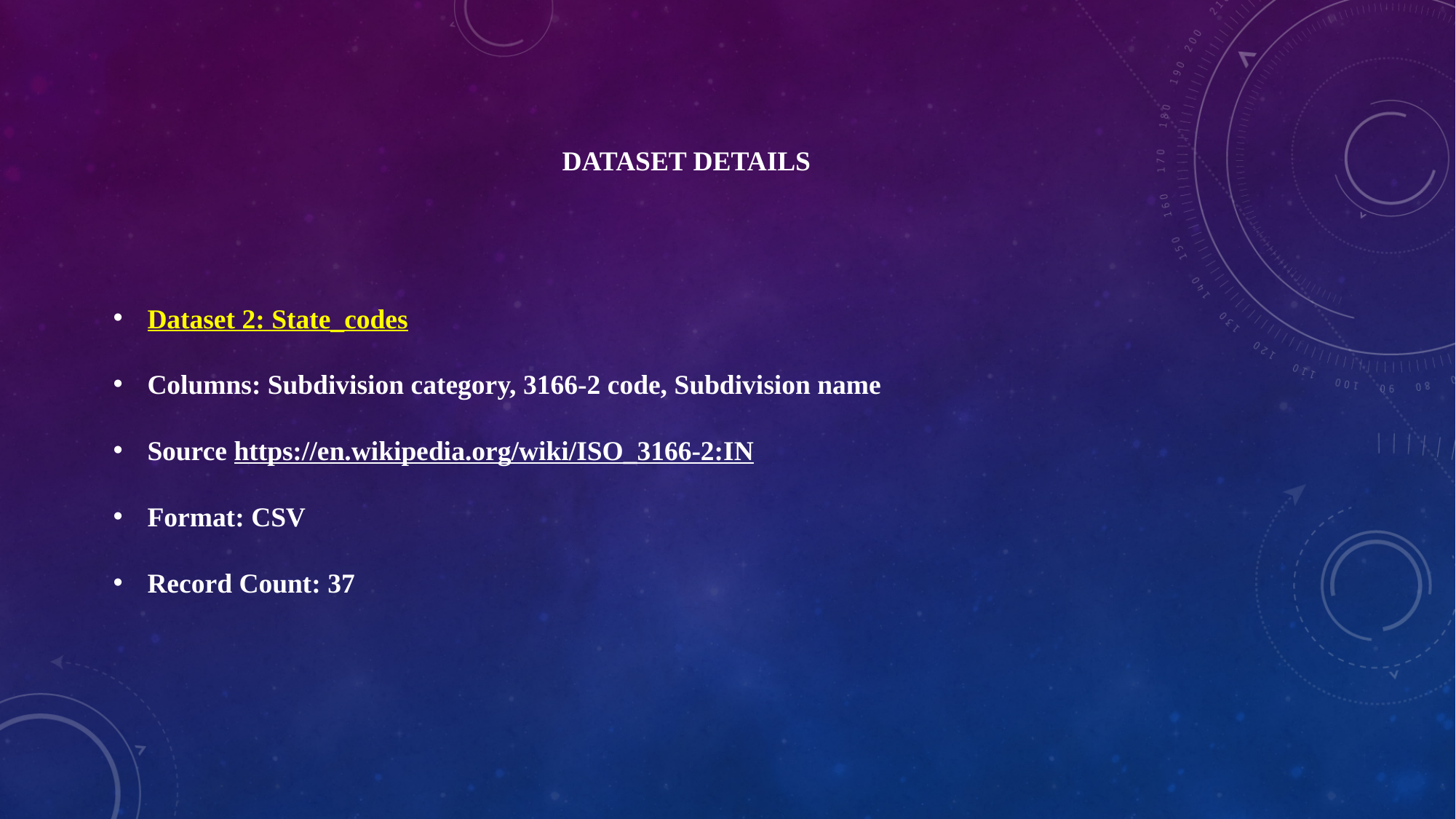

# Dataset details
Dataset 2: State_codes
Columns: Subdivision category, 3166-2 code, Subdivision name
Source https://en.wikipedia.org/wiki/ISO_3166-2:IN
Format: CSV
Record Count: 37